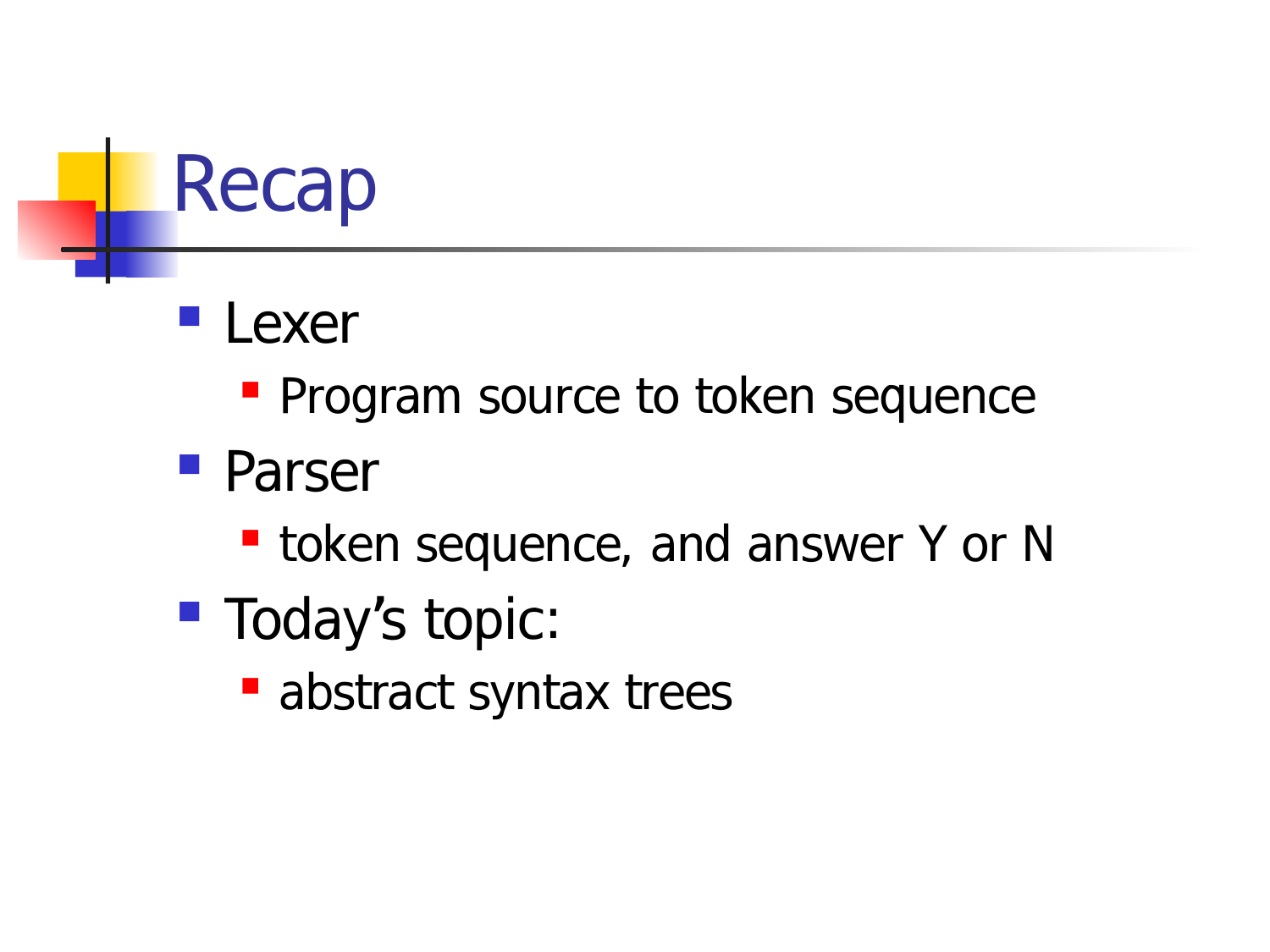

# Recap
Lexer
Program source to token sequence
Parser
token sequence, and answer Y or N
Today’s topic:
abstract syntax trees